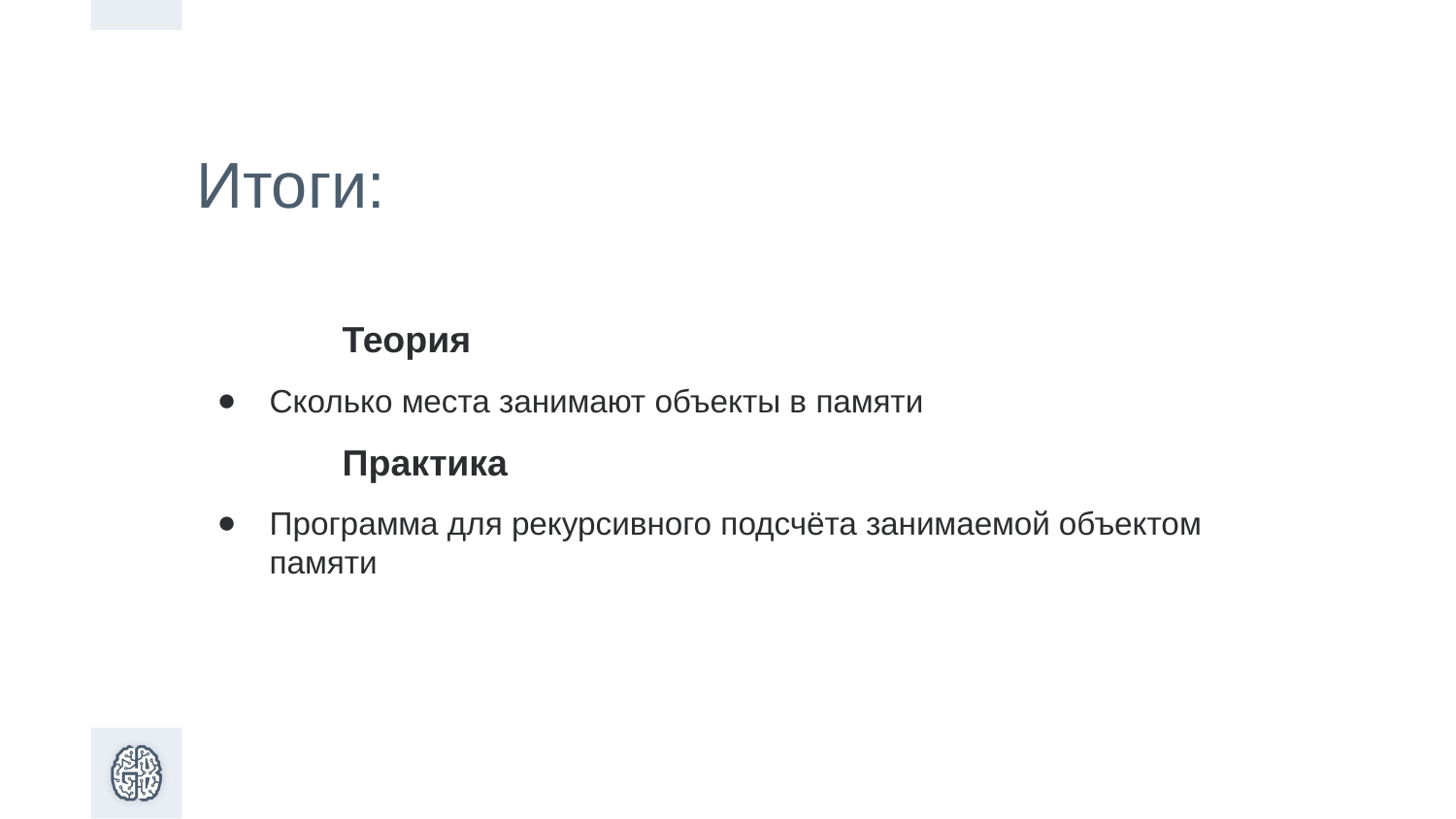

Итоги:
Теория
Сколько места занимают объекты в памяти
Практика
Программа для рекурсивного подсчёта занимаемой объектом памяти